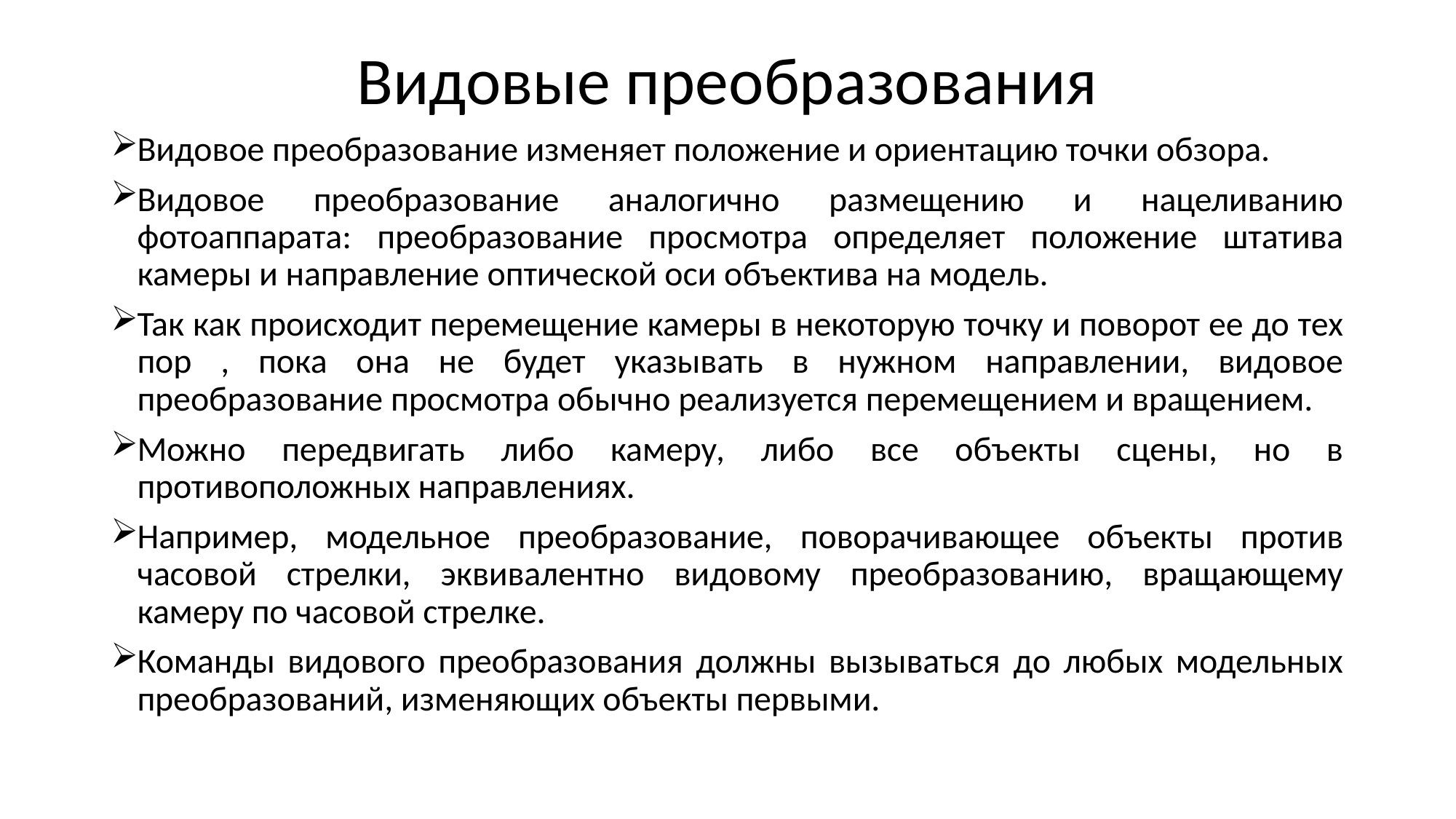

# Видовые преобразования
Видовое преобразование изменяет положение и ориентацию точки обзора.
Видовое преобразование аналогично размещению и нацеливанию фотоаппарата: преобразование просмотра определяет положение штатива камеры и направление оптической оси объектива на модель.
Так как происходит перемещение камеры в некоторую точку и поворот ее до тех пор , пока она не будет указывать в нужном направлении, видовое преобразование просмотра обычно реализуется перемещением и вращением.
Можно передвигать либо камеру, либо все объекты сцены, но в противоположных направлениях.
Например, модельное преобразование, поворачивающее объекты против часовой стрелки, эквивалентно видовому преобразованию, вращающему камеру по часовой стрелке.
Команды видового преобразования должны вызываться до любых модельных преобразований, изменяющих объекты первыми.